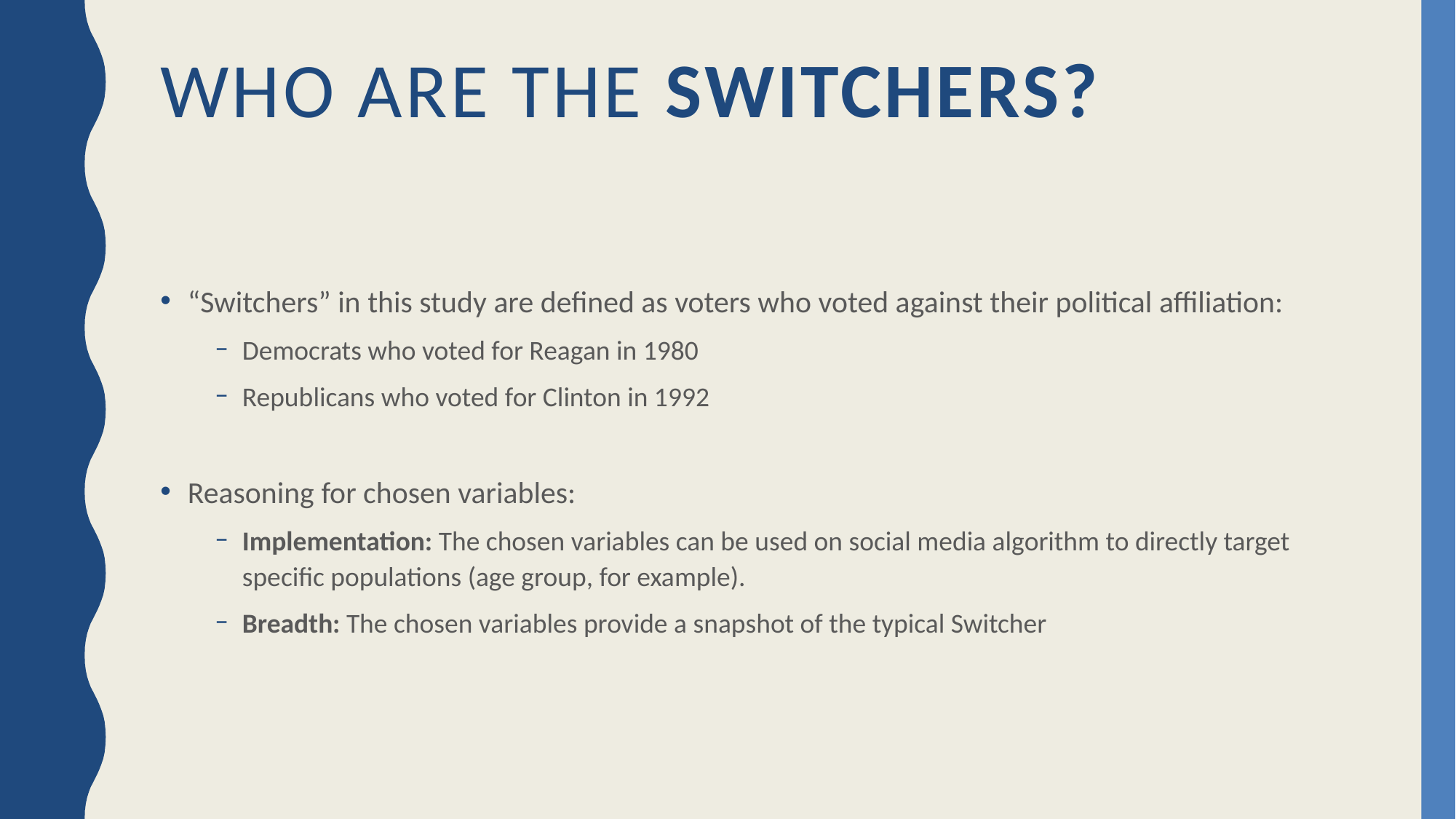

# Who are the Switchers?
“Switchers” in this study are defined as voters who voted against their political affiliation:
Democrats who voted for Reagan in 1980
Republicans who voted for Clinton in 1992

Reasoning for chosen variables:
Implementation: The chosen variables can be used on social media algorithm to directly target specific populations (age group, for example).
Breadth: The chosen variables provide a snapshot of the typical Switcher